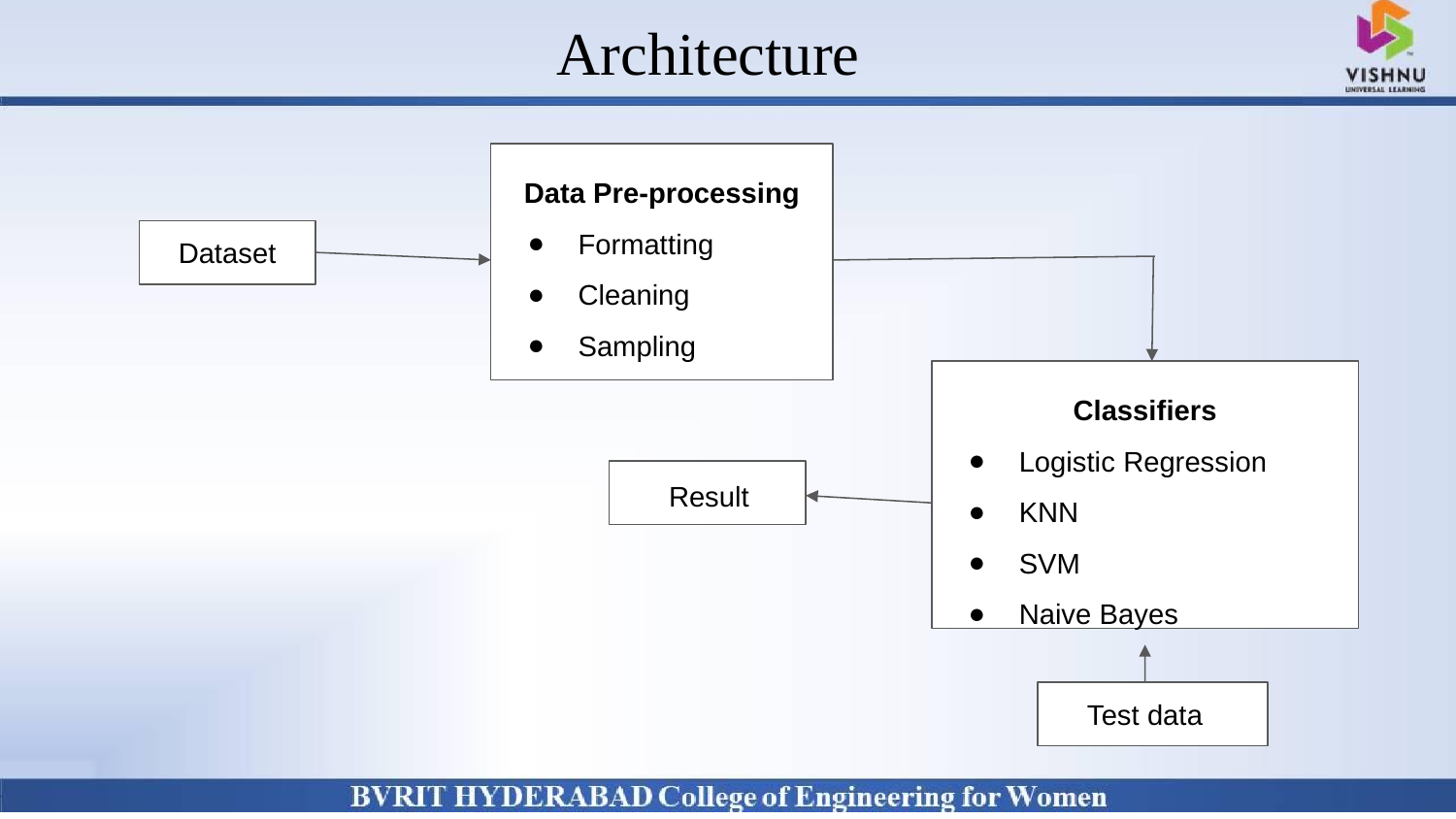

# Architecture

Why Should I Study this course?

Examples

Data Pre-processing
Formatting
Cleaning
Sampling

Dataset

Classifiers
Logistic Regression
KNN
SVM
Naive Bayes

Result

Test data